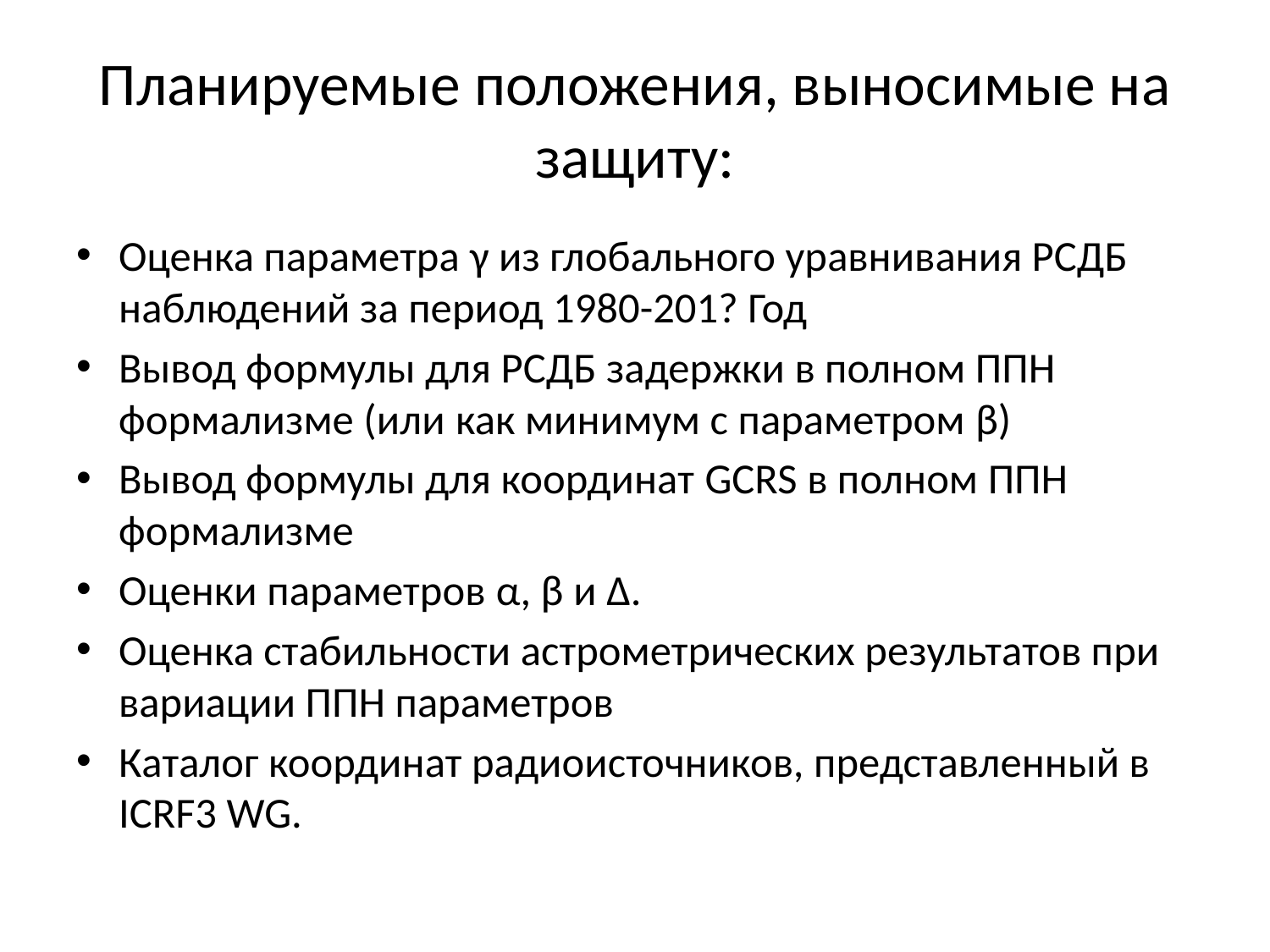

# Планируемые положения, выносимые на защиту:
Оценка параметра γ из глобального уравнивания РСДБ наблюдений за период 1980-201? Год
Вывод формулы для РСДБ задержки в полном ППН формализме (или как минимум с параметром β)
Вывод формулы для координат GCRS в полном ППН формализме
Оценки параметров α, β и Δ.
Оценка стабильности астрометрических результатов при вариации ППН параметров
Каталог координат радиоисточников, представленный в ICRF3 WG.